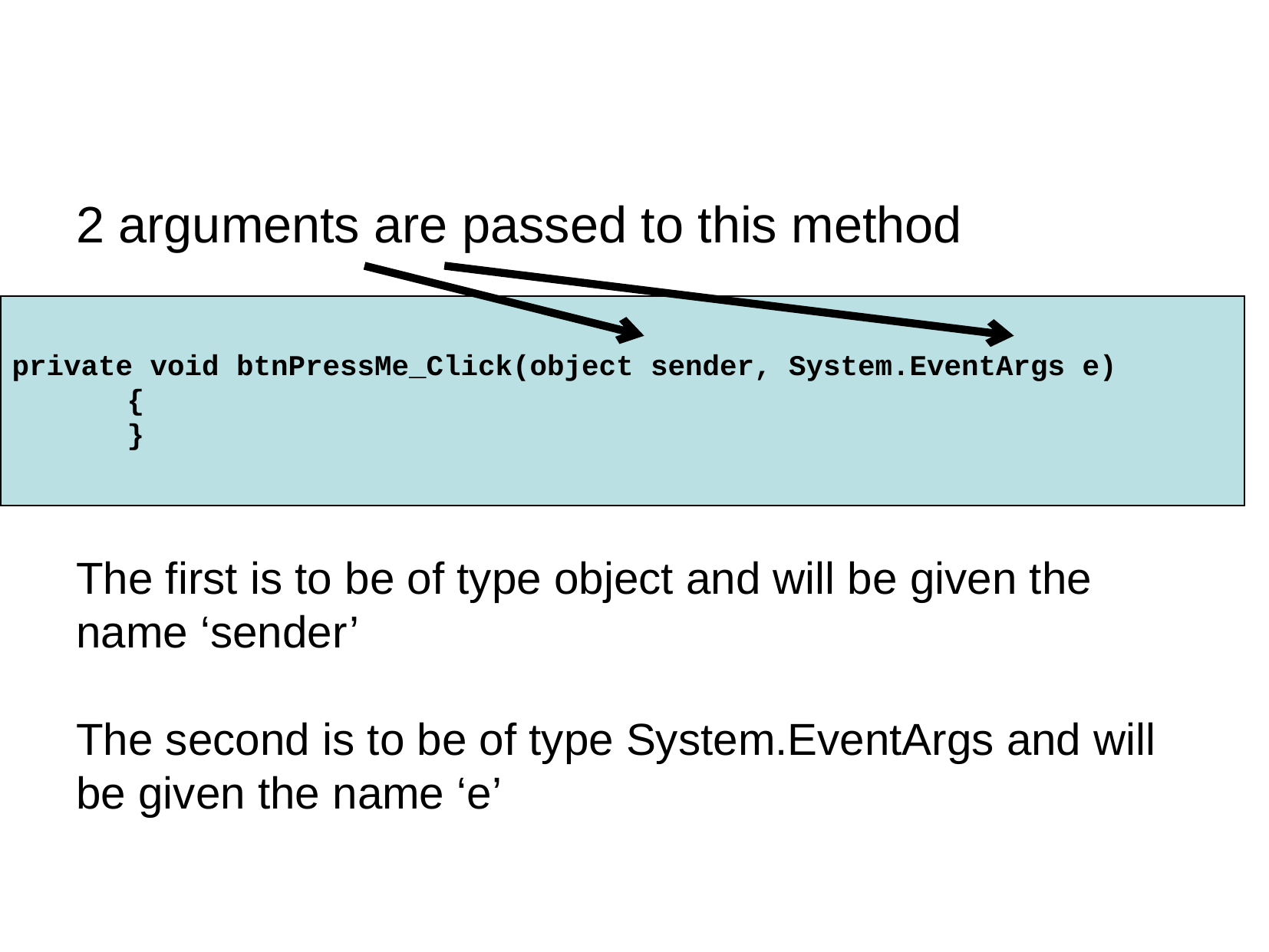

2 arguments are passed to this method

private void btnPressMe_Click(object sender, System.EventArgs e)
	{
	}

The first is to be of type object and will be given the name ‘sender’

The second is to be of type System.EventArgs and will be given the name ‘e’